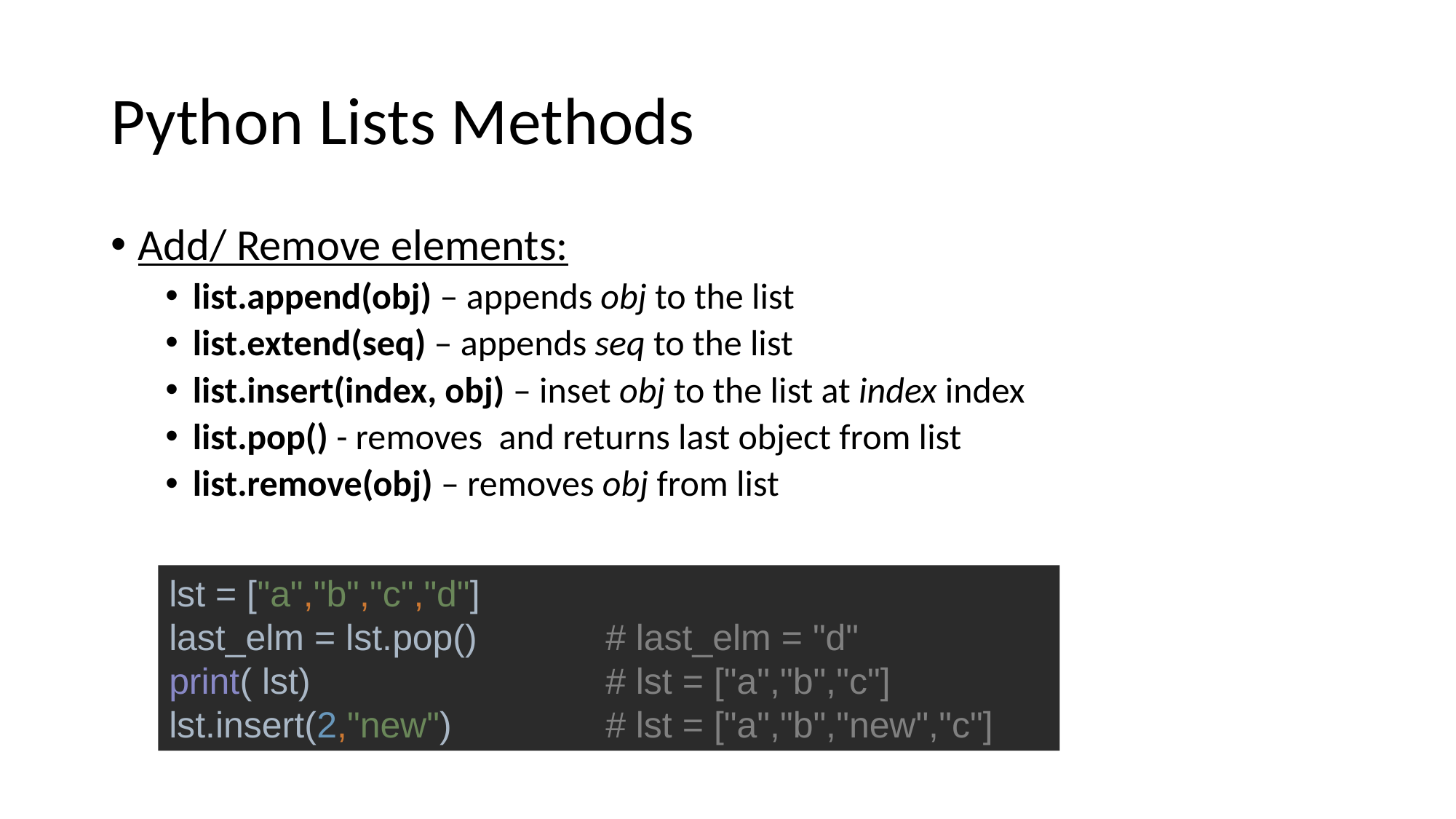

# Python Lists Methods
Add/ Remove elements:
list.append(obj) – appends obj to the list
list.extend(seq) – appends seq to the list
list.insert(index, obj) – inset obj to the list at index index
list.pop() - removes  and returns last object from list
list.remove(obj) – removes obj from list

lst = ["a","b","c","d"]
last_elm = lst.pop()      	# last_elm = "d"
print( lst)             		# lst = ["a","b","c"]
lst.insert(2,"new")          	# lst = ["a","b","new","c"]